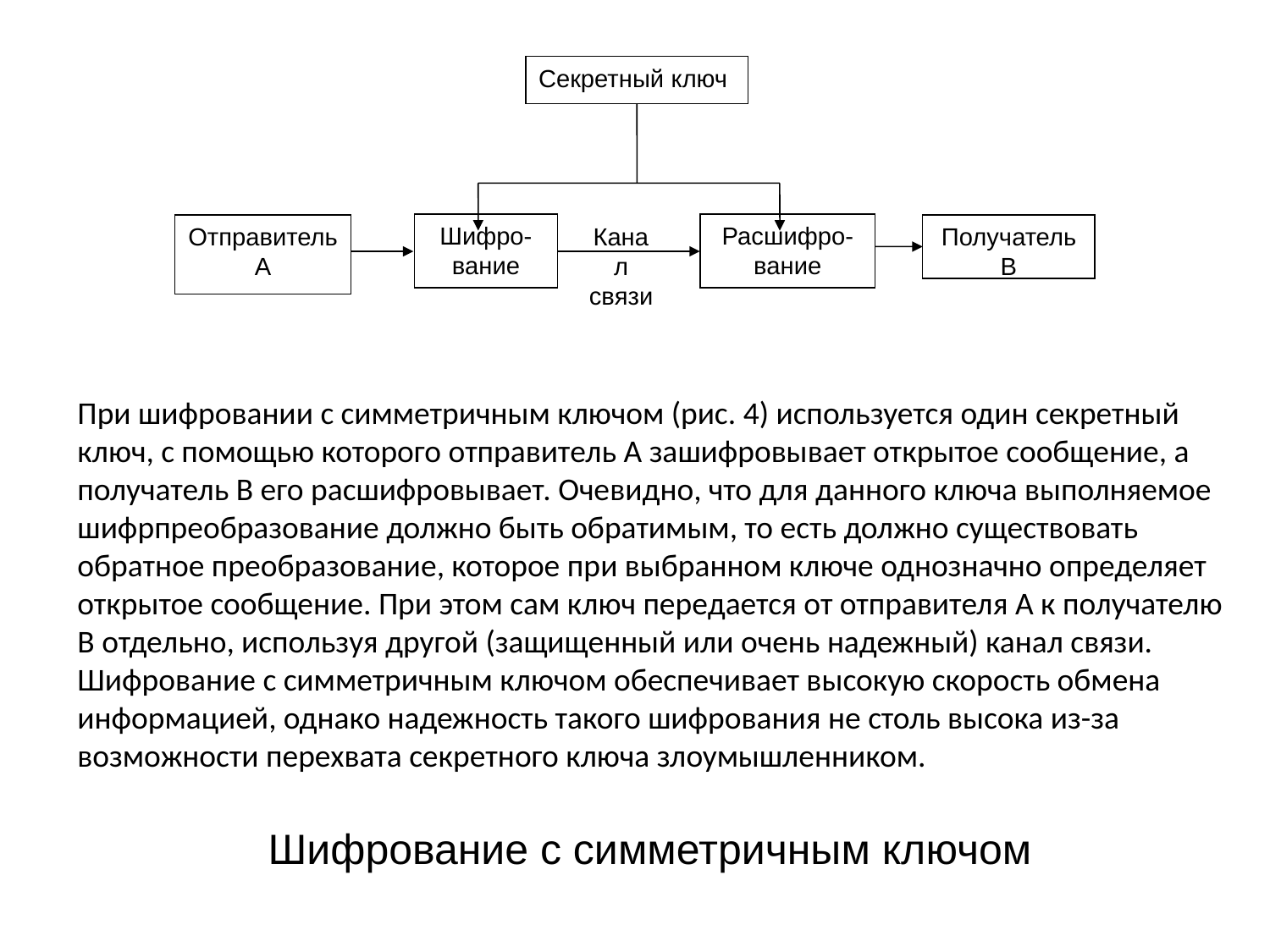

Секретный ключ

Шифро-вание
Расшифро-вание
Отправитель А
Канал
связи
Получатель В

При шифровании с симметричным ключом (рис. 4) используется один секретный ключ, с помощью которого отправитель А зашифровывает открытое сообщение, а получатель В его расшифровывает. Очевидно, что для данного ключа выполняемое шифрпреобразование должно быть обратимым, то есть должно существовать обратное преобразование, которое при выбранном ключе однозначно определяет открытое сообщение. При этом сам ключ передается от отправителя А к получателю В отдельно, используя другой (защищенный или очень надежный) канал связи. Шифрование с симметричным ключом обеспечивает высокую скорость обмена информацией, однако надежность такого шифрования не столь высока из-за возможности перехвата секретного ключа злоумышленником.
Шифрование с симметричным ключом